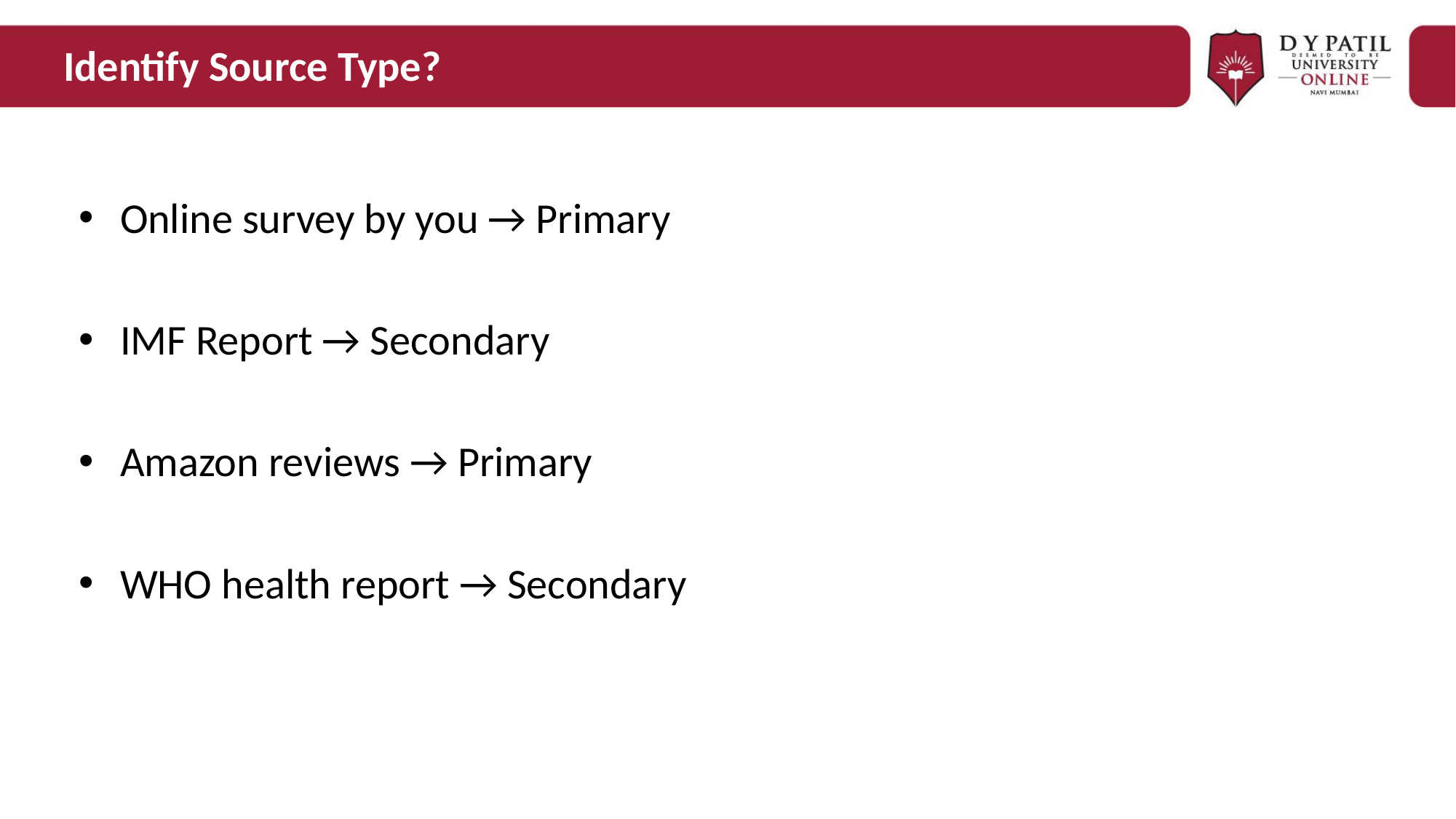

# Identify Source Type?
Online survey by you → Primary

IMF Report → Secondary

Amazon reviews → Primary

WHO health report → Secondary